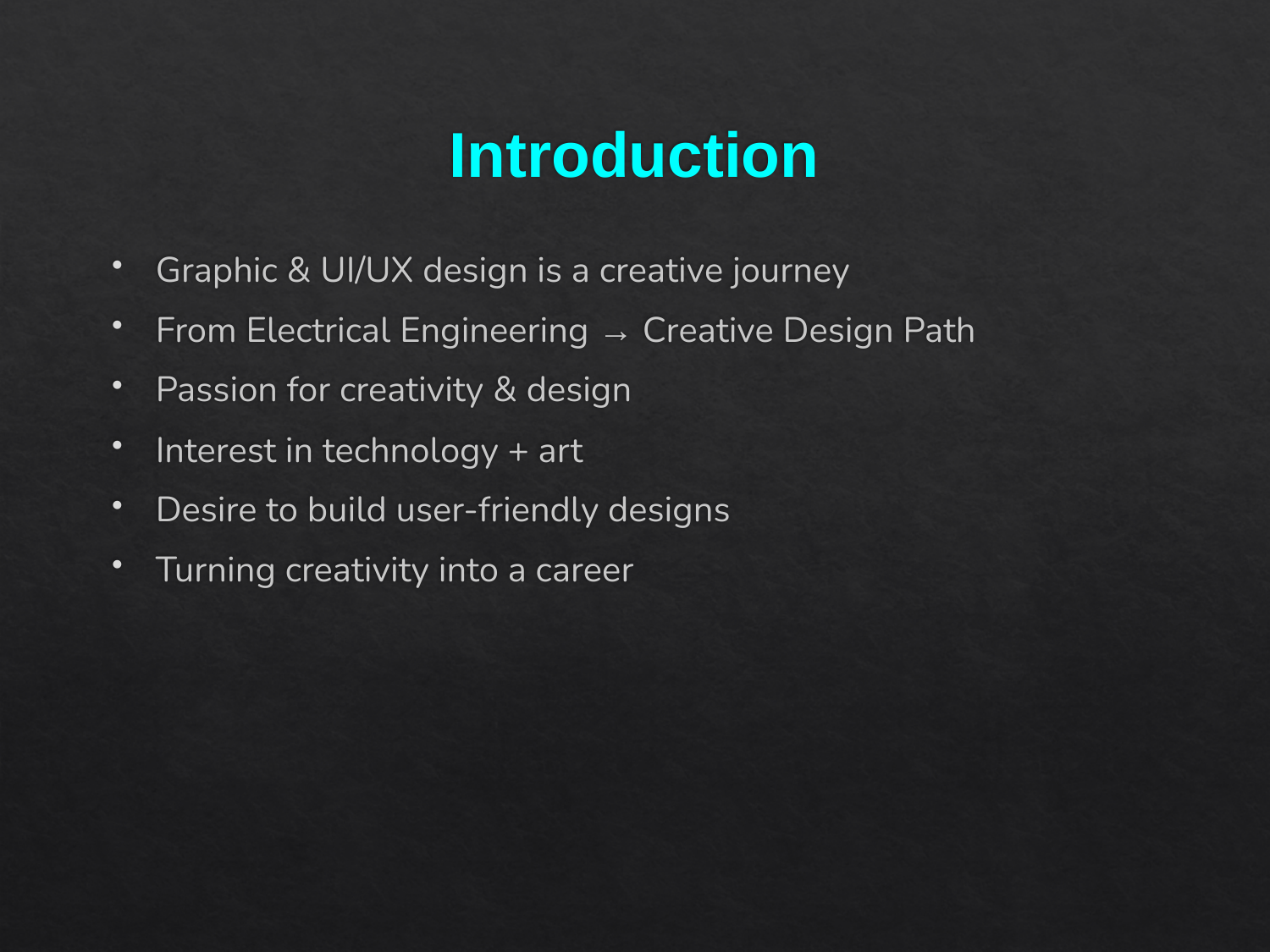

# Introduction
Graphic & UI/UX design is a creative journey
From Electrical Engineering → Creative Design Path
Passion for creativity & design
Interest in technology + art
Desire to build user-friendly designs
Turning creativity into a career